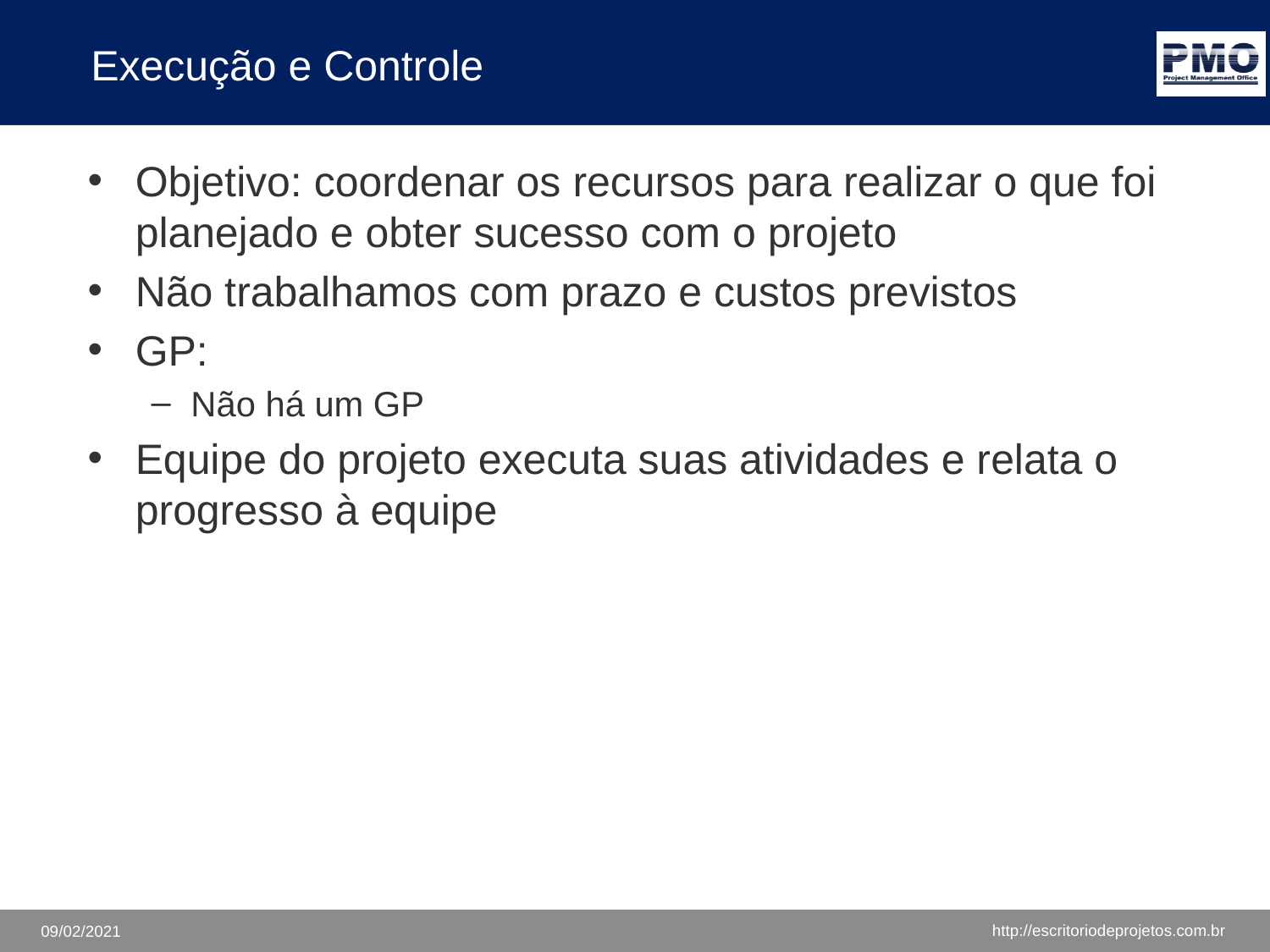

# Execução e Controle
Objetivo: coordenar os recursos para realizar o que foi planejado e obter sucesso com o projeto
Não trabalhamos com prazo e custos previstos
GP:
Não há um GP
Equipe do projeto executa suas atividades e relata o progresso à equipe